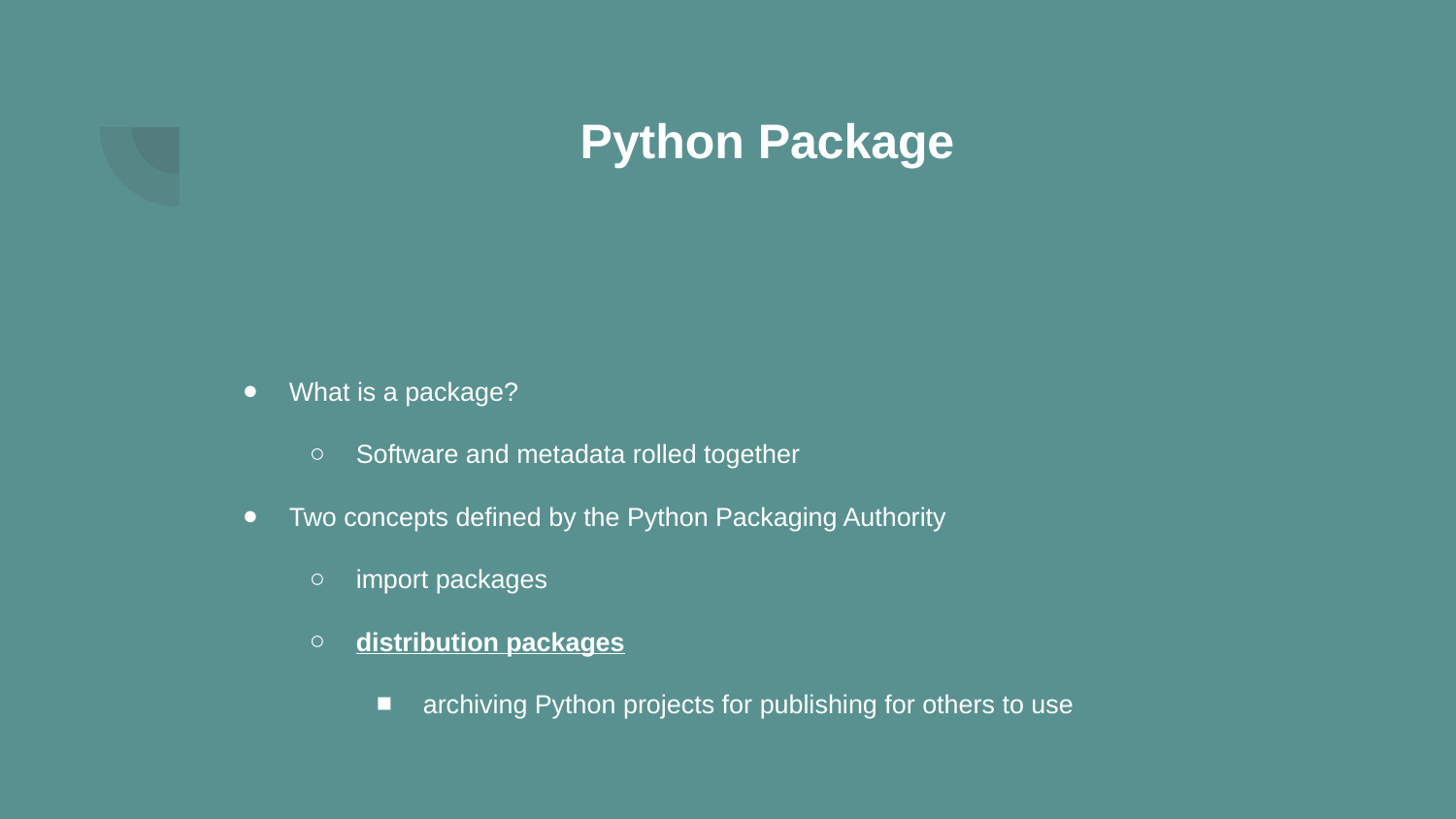

# Python Package
What is a package?
Software and metadata rolled together
Two concepts defined by the Python Packaging Authority
import packages
distribution packages
archiving Python projects for publishing for others to use